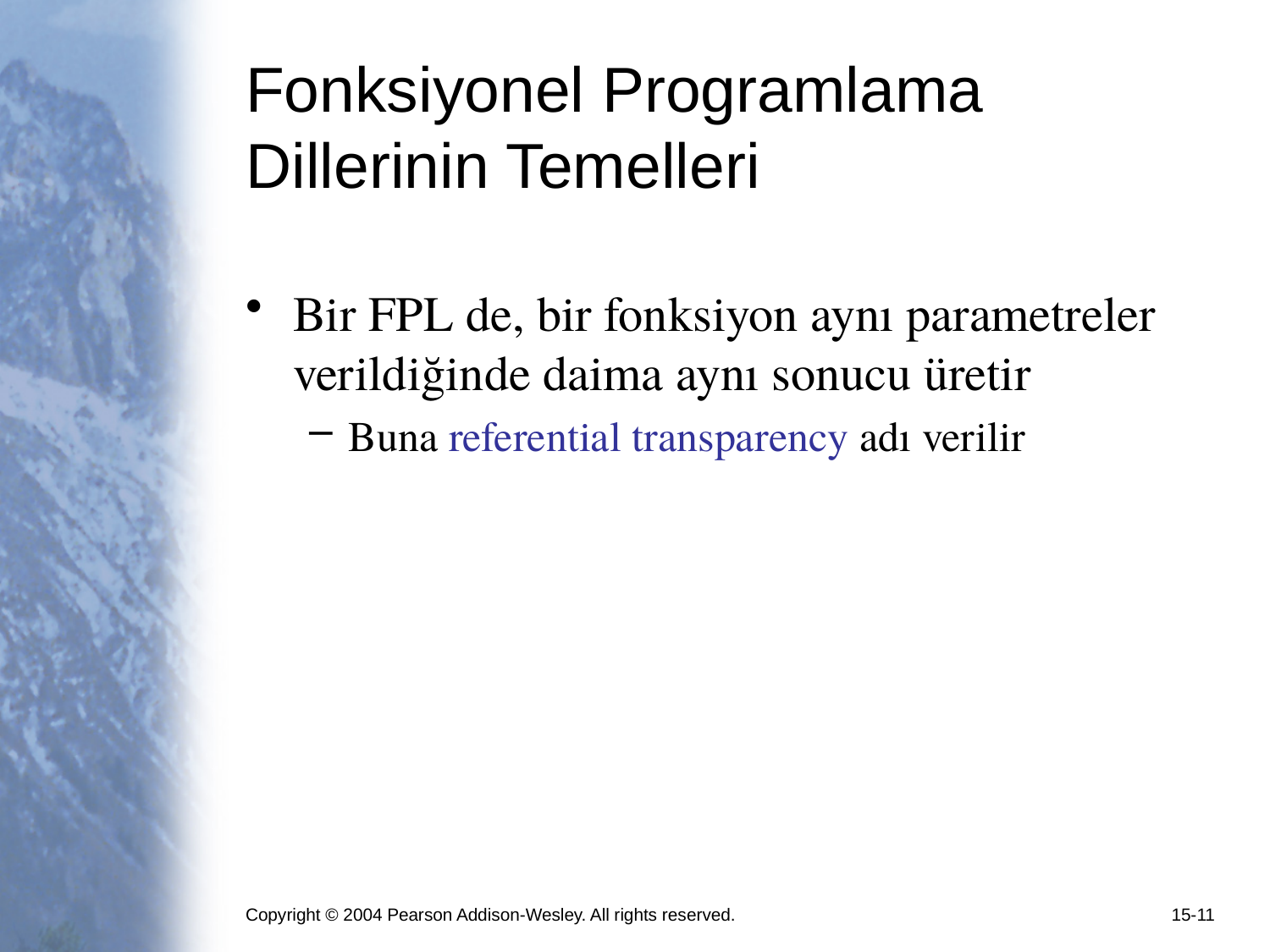

# Fonksiyonel Programlama Dillerinin Temelleri
Bir FPL de, bir fonksiyon aynı parametreler verildiğinde daima aynı sonucu üretir
Buna referential transparency adı verilir
Copyright © 2004 Pearson Addison-Wesley. All rights reserved.
15-11